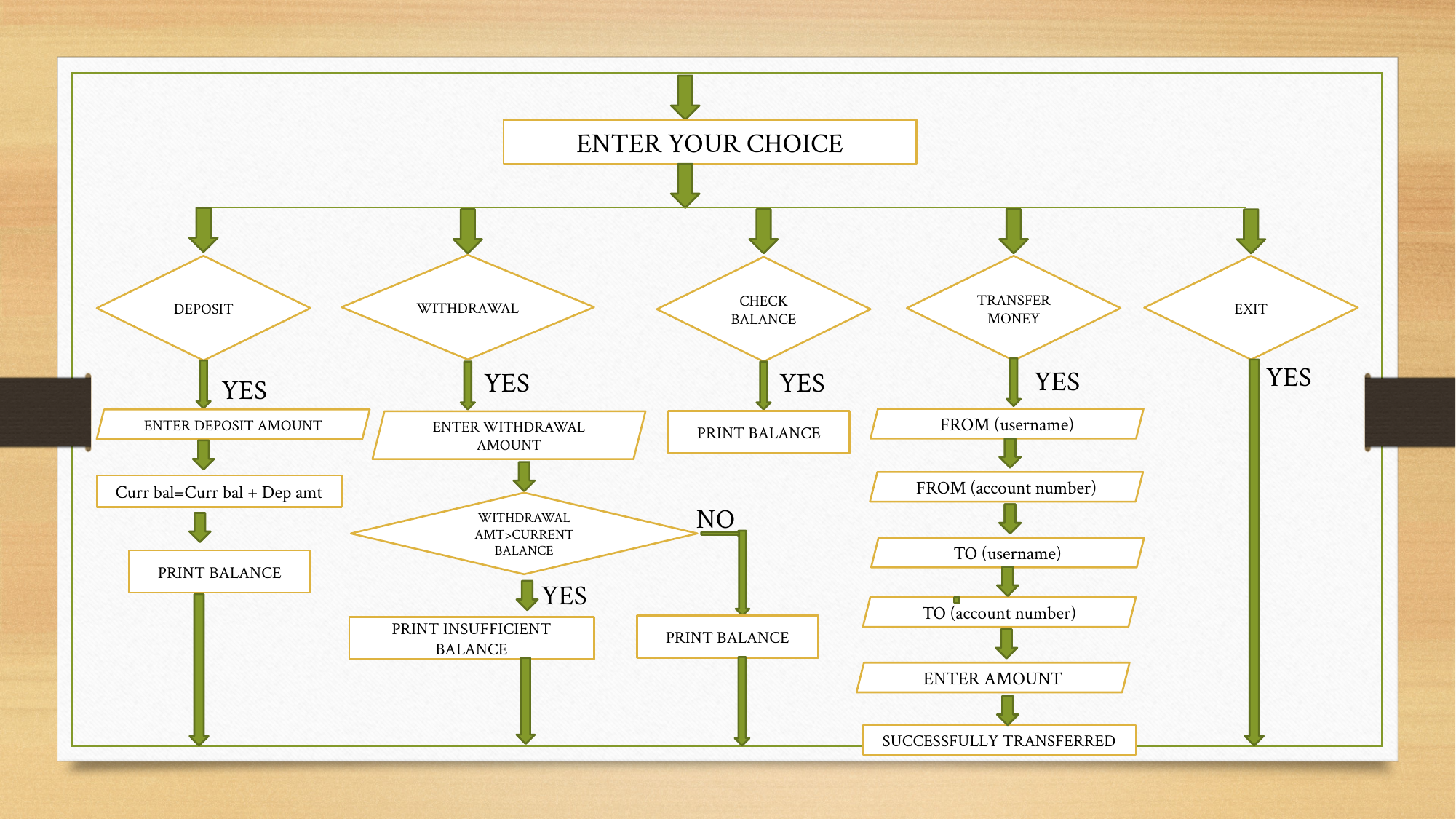

ENTER YOUR CHOICE

WITHDRAWAL
DEPOSIT
TRANSFER MONEY
EXIT
CHECK BALANCE
YES

YES

YES

YES

YES
FROM (username)
ENTER DEPOSIT AMOUNT
PRINT BALANCE
ENTER WITHDRAWAL AMOUNT

FROM (account number)
Curr bal=Curr bal + Dep amt
WITHDRAWAL AMT>CURRENT BALANCE
NO

TO (username)
PRINT BALANCE

YES

TO (account number)

PRINT BALANCE
PRINT INSUFFICIENT BALANCE

ENTER AMOUNT

SUCCESSFULLY TRANSFERRED